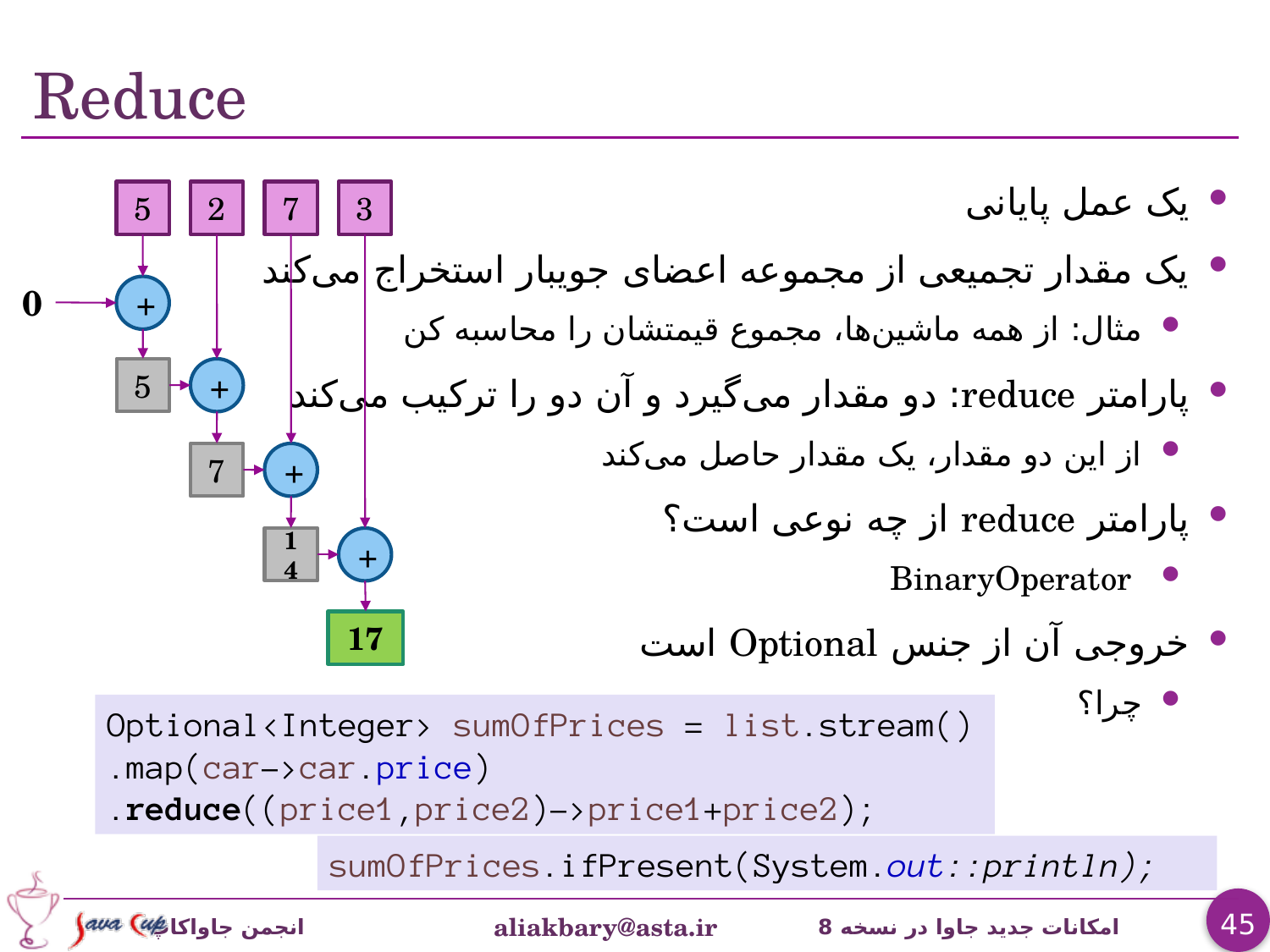

# Reduce
یک عمل پایانی
یک مقدار تجمیعی از مجموعه اعضای جویبار استخراج می‌کند
مثال: از همه ماشین‌ها، مجموع قیمتشان را محاسبه کن
پارامتر reduce: دو مقدار می‌گیرد و آن دو را ترکیب می‌کند
از این دو مقدار، یک مقدار حاصل می‌کند
پارامتر reduce از چه نوعی است؟
 BinaryOperator
خروجی آن از جنس Optional است
چرا؟
5
2
7
3
0
+
5
+
7
+
14
+
17
Optional<Integer> sumOfPrices = list.stream()
.map(car->car.price)
.reduce((price1,price2)->price1+price2);
sumOfPrices.ifPresent(System.out::println);